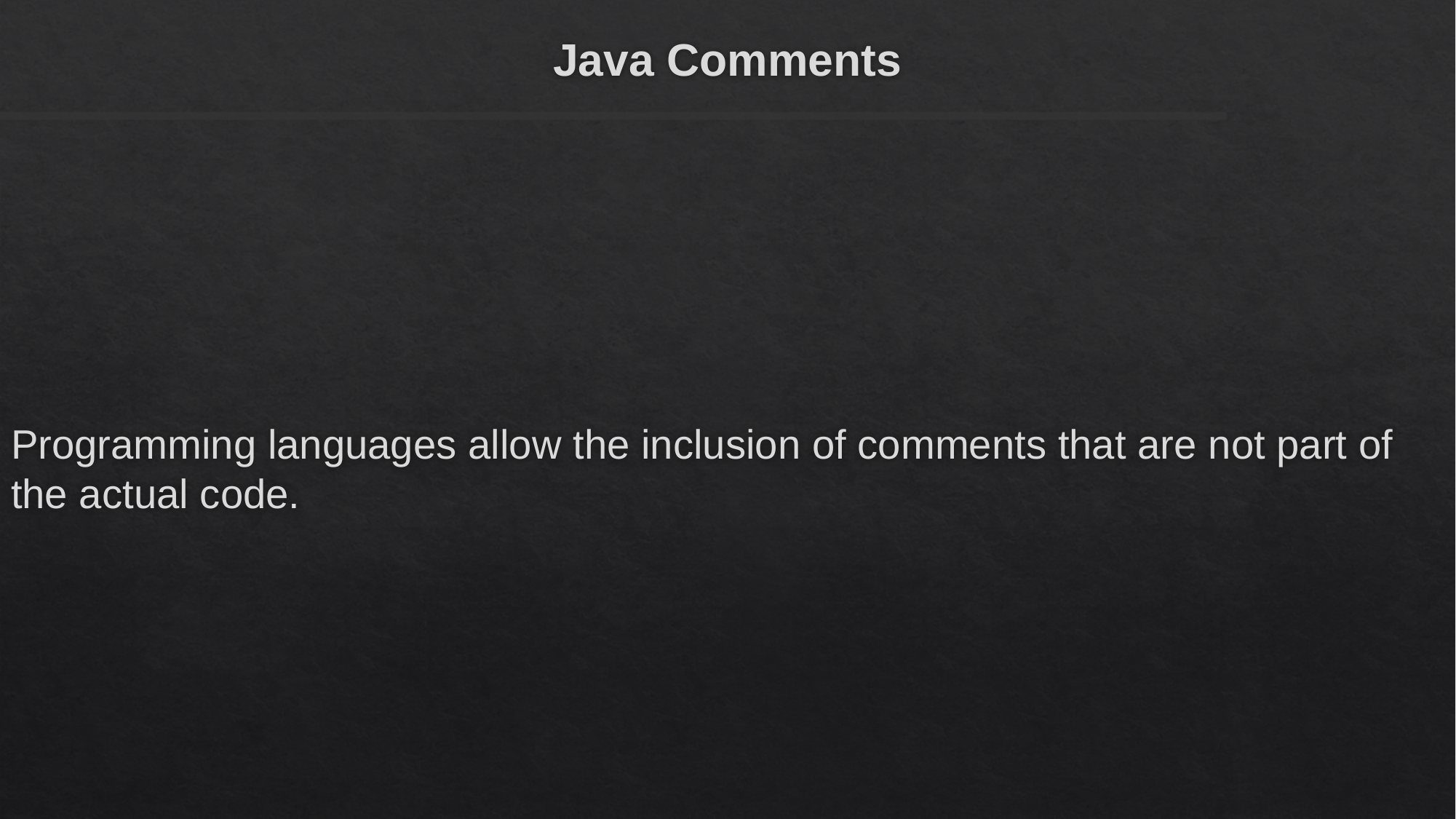

# Java Comments
Programming languages allow the inclusion of comments that are not part of the actual code.